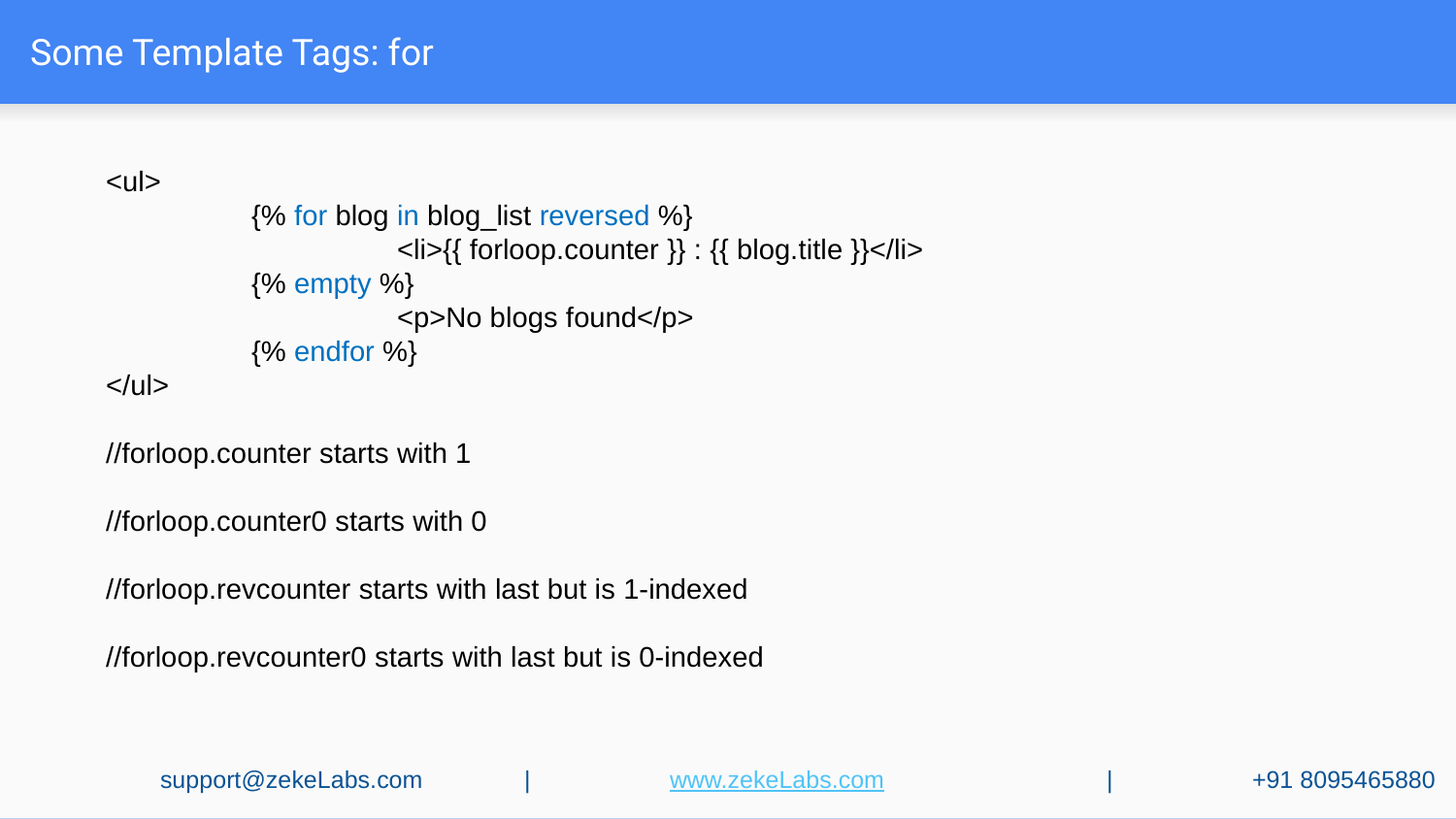

# Some Template Tags: for
<ul>
	{% for blog in blog_list reversed %}
		<li>{{ forloop.counter }} : {{ blog.title }}</li>
	{% empty %}
		<p>No blogs found</p>
	{% endfor %}
</ul>
//forloop.counter starts with 1
//forloop.counter0 starts with 0
//forloop.revcounter starts with last but is 1-indexed
//forloop.revcounter0 starts with last but is 0-indexed

support@zekeLabs.com	|	www.zekeLabs.com		|	+91 8095465880